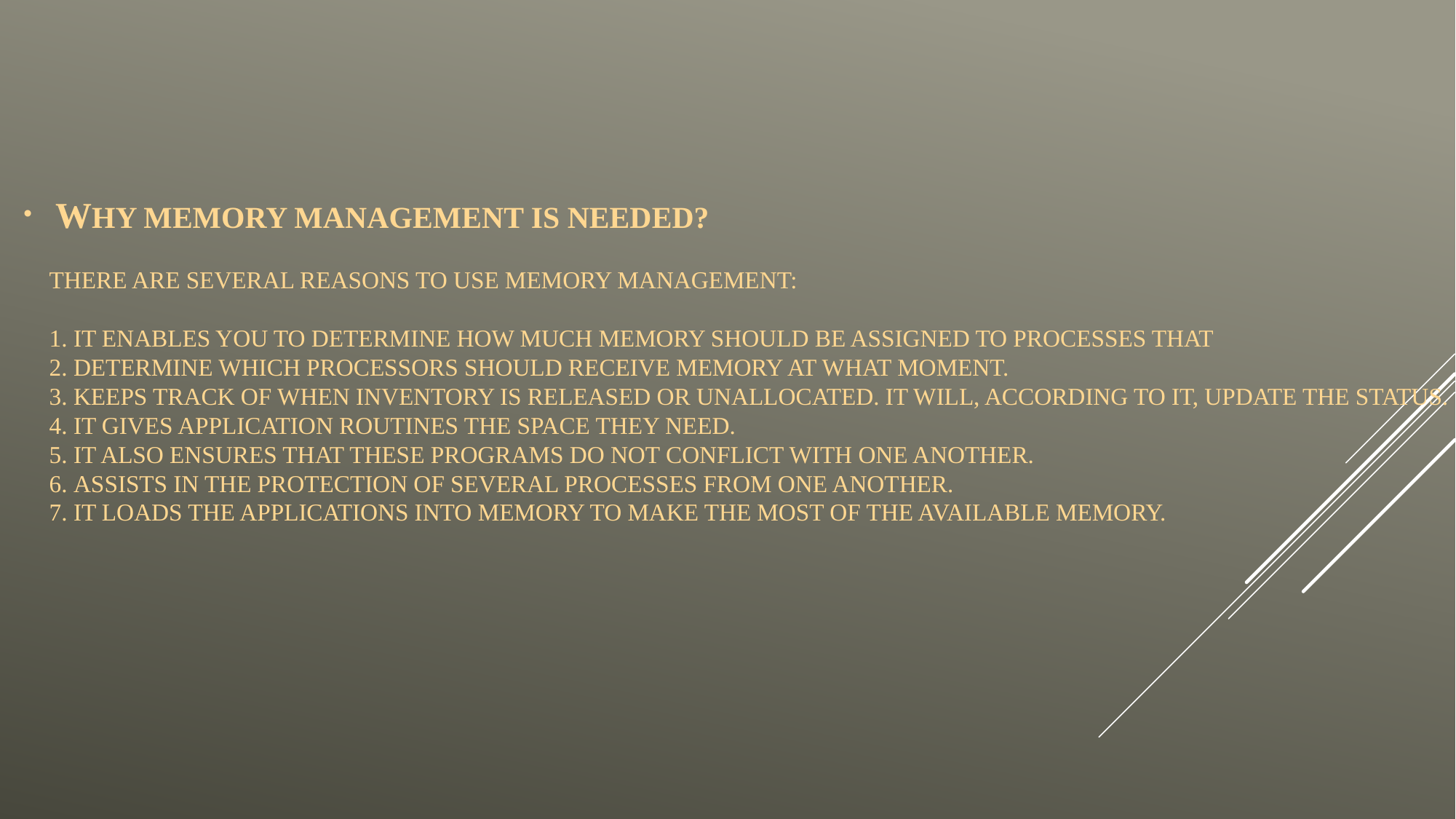

# Why Memory Management Is Needed? There are several reasons to use memory management: 1. It enables you to determine how much memory should be assigned to processes that 2. determine which processors should receive memory at what moment. 3. Keeps track of when inventory is released or unallocated. It will, according to it, update the status. 4. It gives application routines the space they need. 5. It also ensures that these programs do not conflict with one another. 6. Assists in the protection of several processes from one another. 7. It loads the applications into memory to make the most of the available memory.